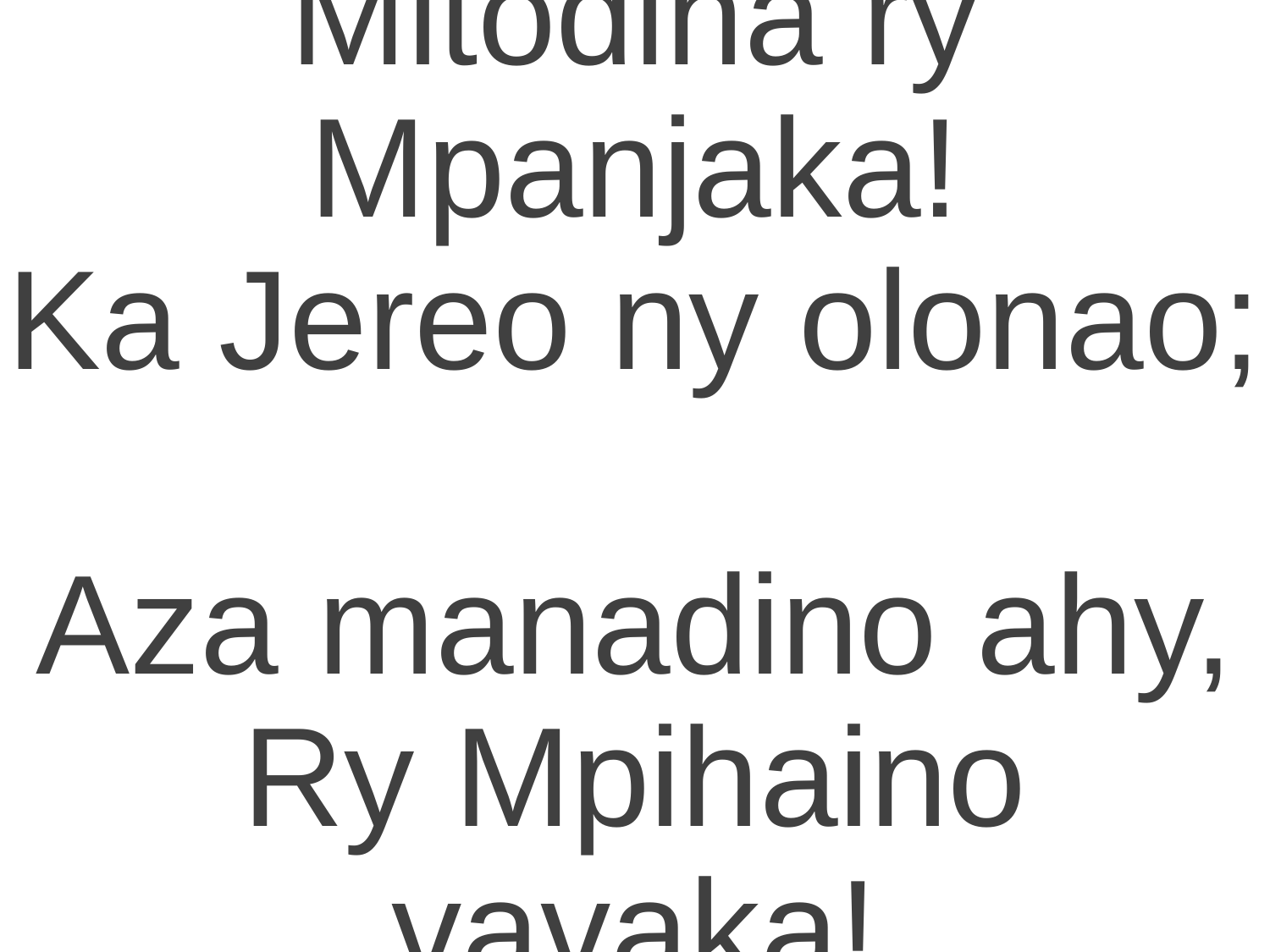

Mitodiha ry Mpanjaka!
Ka Jereo ny olonao;
Aza manadino ahy,
Ry Mpihaino vavaka!